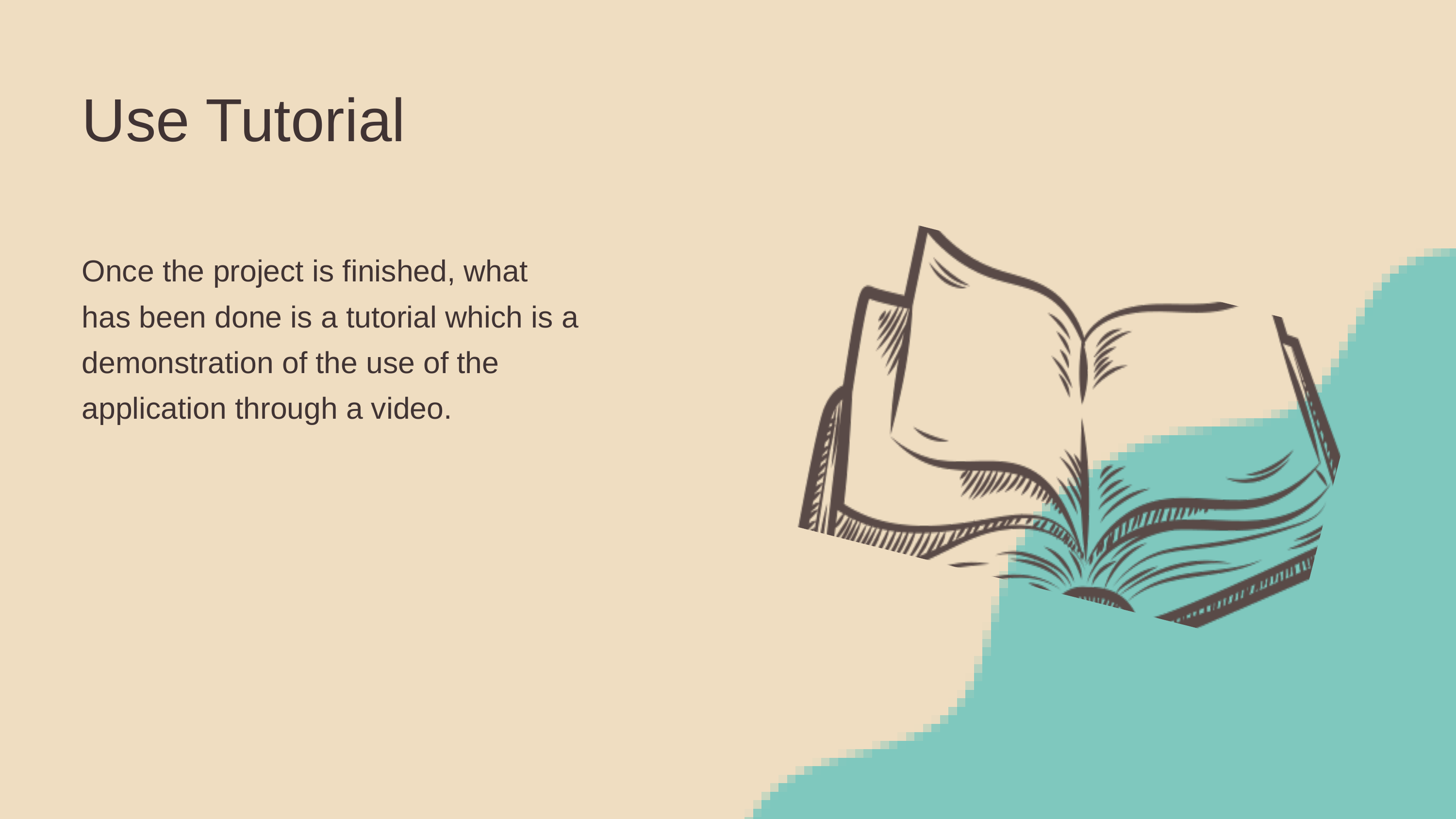

Use Tutorial
Once the project is finished, what has been done is a tutorial which is a demonstration of the use of the application through a video.